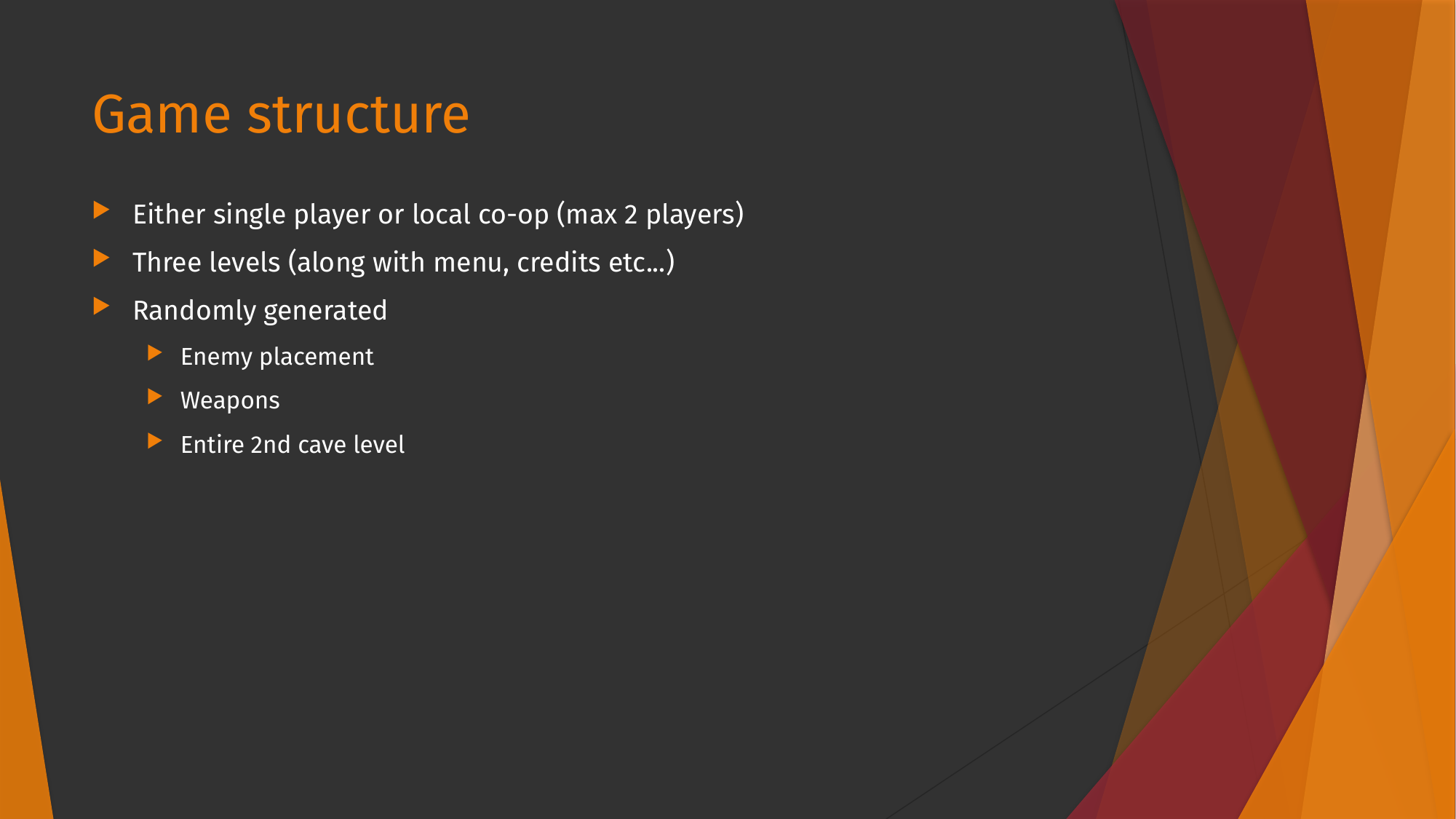

# Game structure
Either single player or local co-op (max 2 players)
Three levels (along with menu, credits etc...)
Randomly generated
Enemy placement
Weapons
Entire 2nd cave level